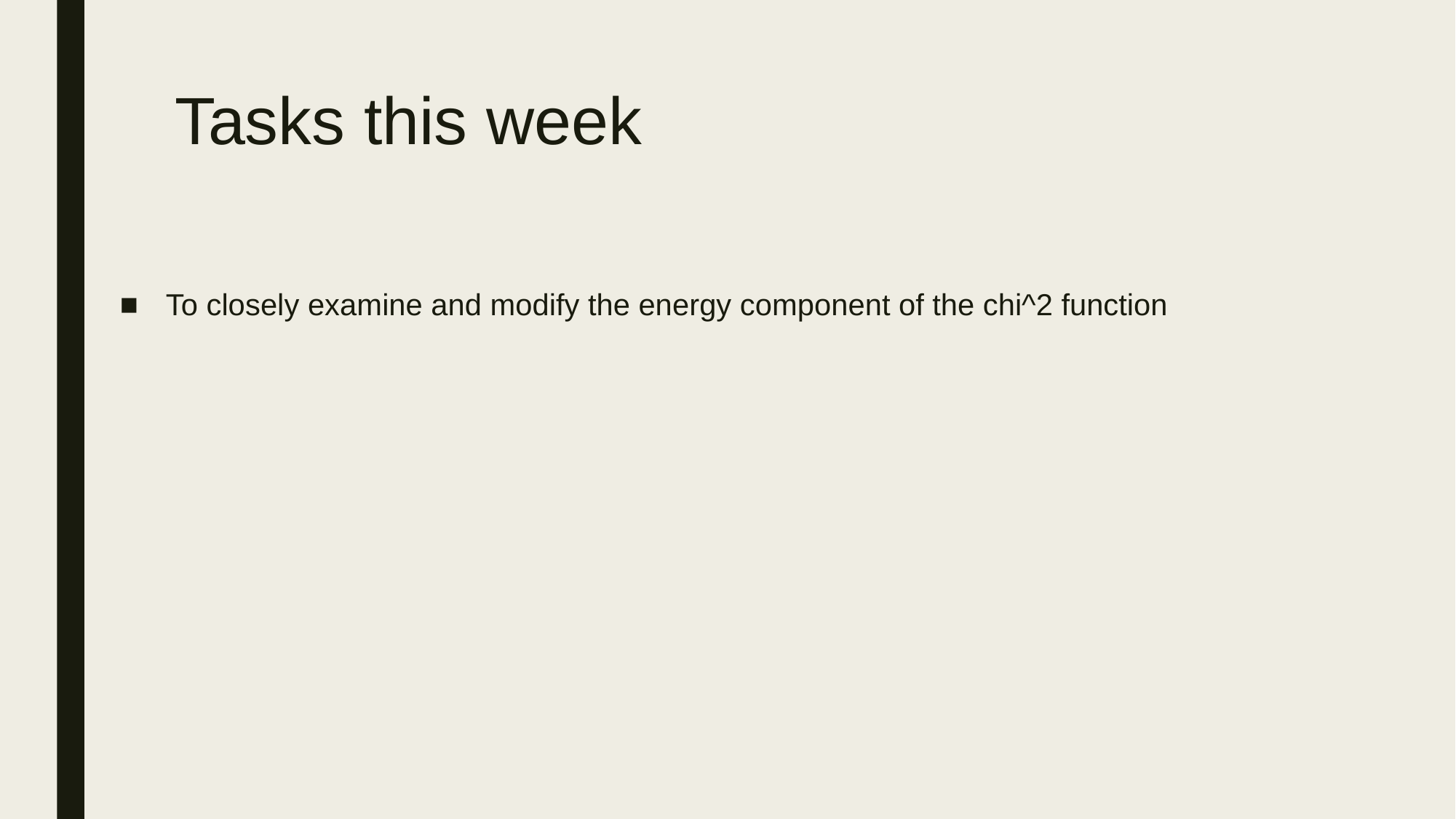

# Tasks this week
To closely examine and modify the energy component of the chi^2 function